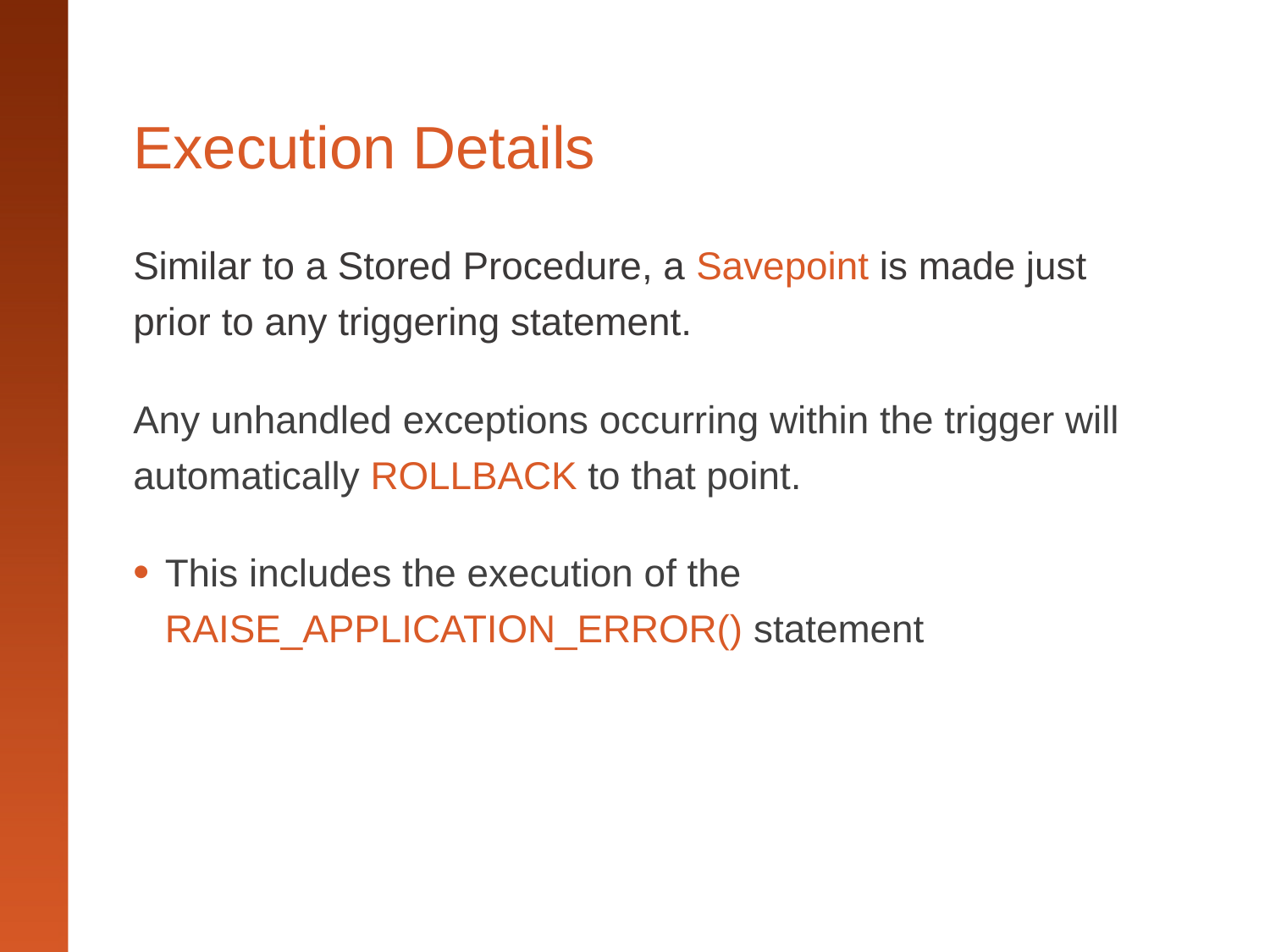

# Execution Details
Similar to a Stored Procedure, a Savepoint is made just prior to any triggering statement.
Any unhandled exceptions occurring within the trigger will automatically ROLLBACK to that point.
This includes the execution of the RAISE_APPLICATION_ERROR() statement